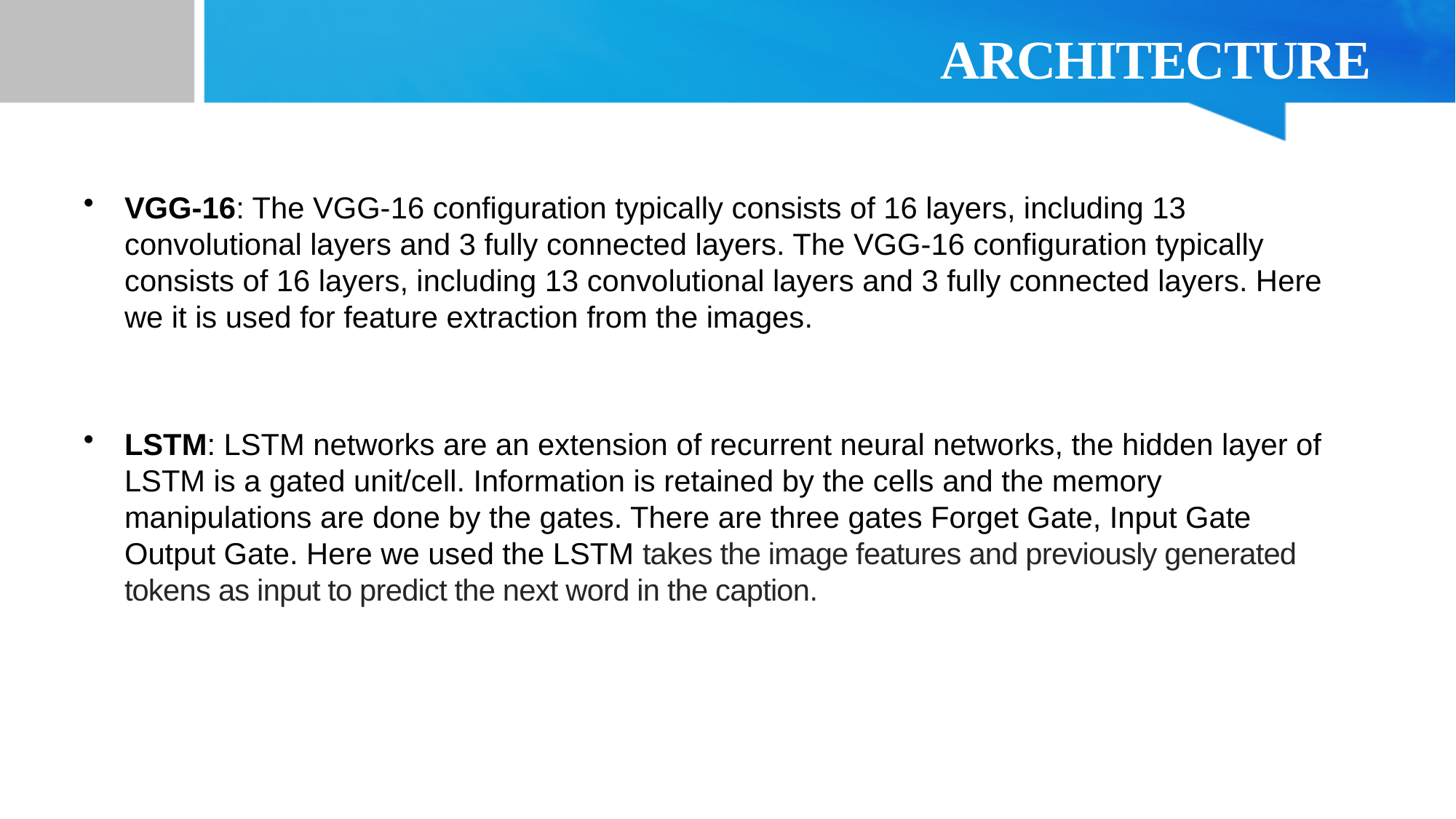

# ARCHITECTURE

VGG-16: The VGG-16 configuration typically consists of 16 layers, including 13 convolutional layers and 3 fully connected layers. The VGG-16 configuration typically consists of 16 layers, including 13 convolutional layers and 3 fully connected layers. Here we it is used for feature extraction from the images.

LSTM: LSTM networks are an extension of recurrent neural networks, the hidden layer of LSTM is a gated unit/cell. Information is retained by the cells and the memory manipulations are done by the gates. There are three gates Forget Gate, Input Gate Output Gate. Here we used the LSTM takes the image features and previously generated tokens as input to predict the next word in the caption.